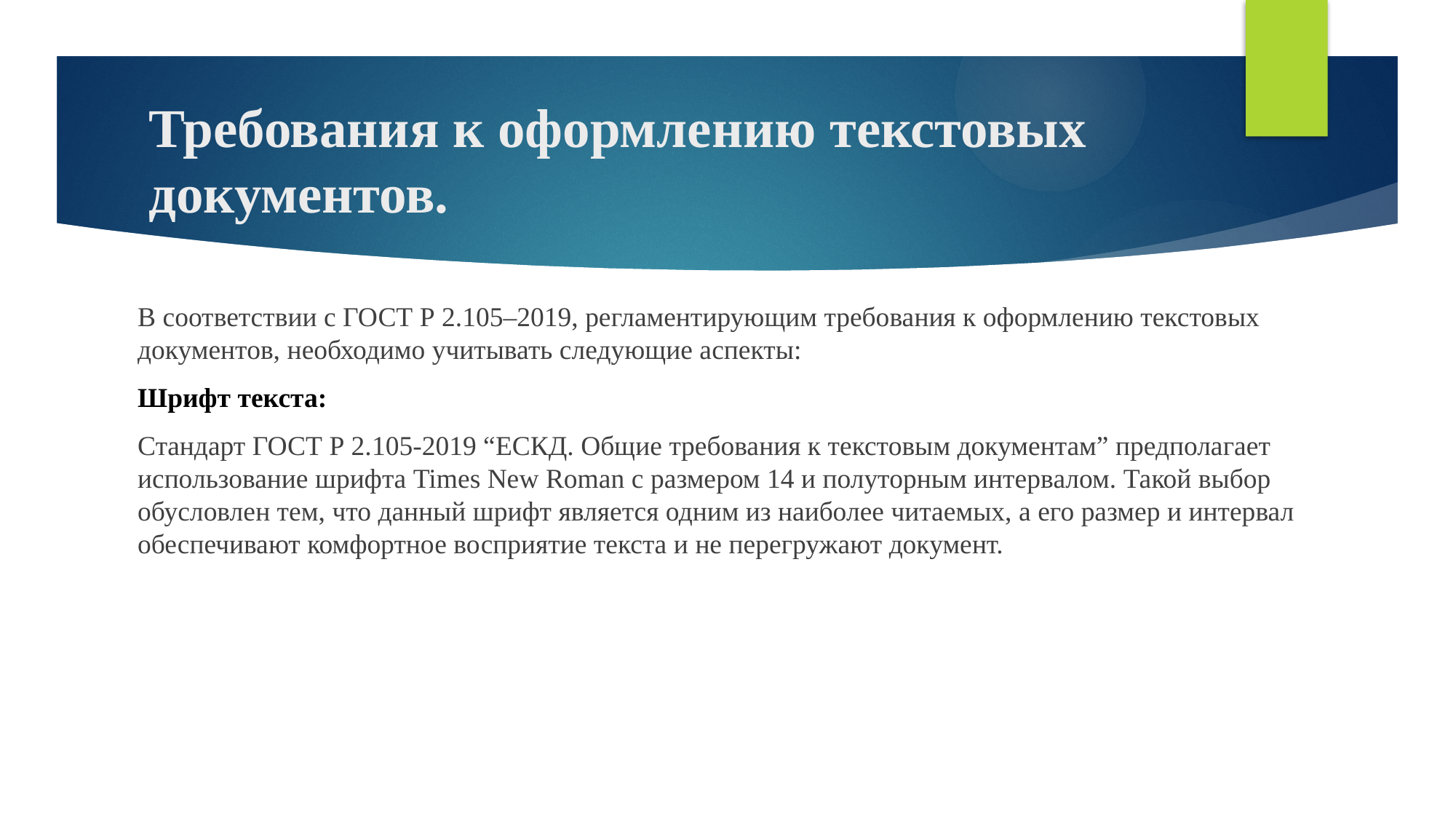

# Требования к оформлению текстовых документов.
В соответствии с ГОСТ Р 2.105–2019, регламентирующим требования к оформлению текстовых документов, необходимо учитывать следующие аспекты:
Шрифт текста:
Стандарт ГОСТ Р 2.105-2019 “ЕСКД. Общие требования к текстовым документам” предполагает использование шрифта Times New Roman с размером 14 и полуторным интервалом. Такой выбор обусловлен тем, что данный шрифт является одним из наиболее читаемых, а его размер и интервал обеспечивают комфортное восприятие текста и не перегружают документ.